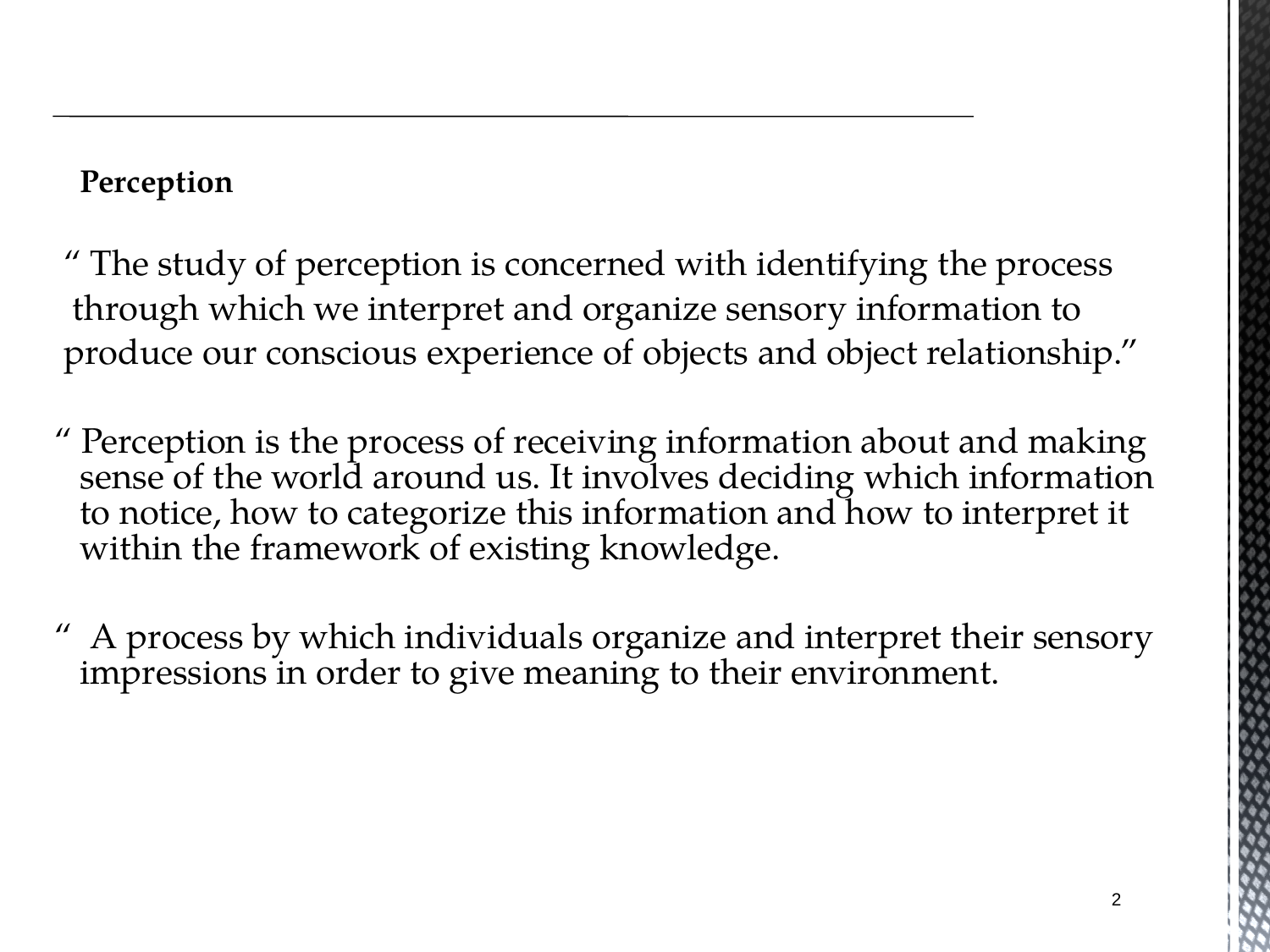

Perception

 “ The study of perception is concerned with identifying the process
  through which we interpret and organize sensory information to
 produce our conscious experience of objects and object relationship.”

“ Perception is the process of receiving information about and making sense of the world around us. It involves deciding which information to notice, how to categorize this information and how to interpret it within the framework of existing knowledge.

“  A process by which individuals organize and interpret their sensory impressions in order to give meaning to their environment.

2